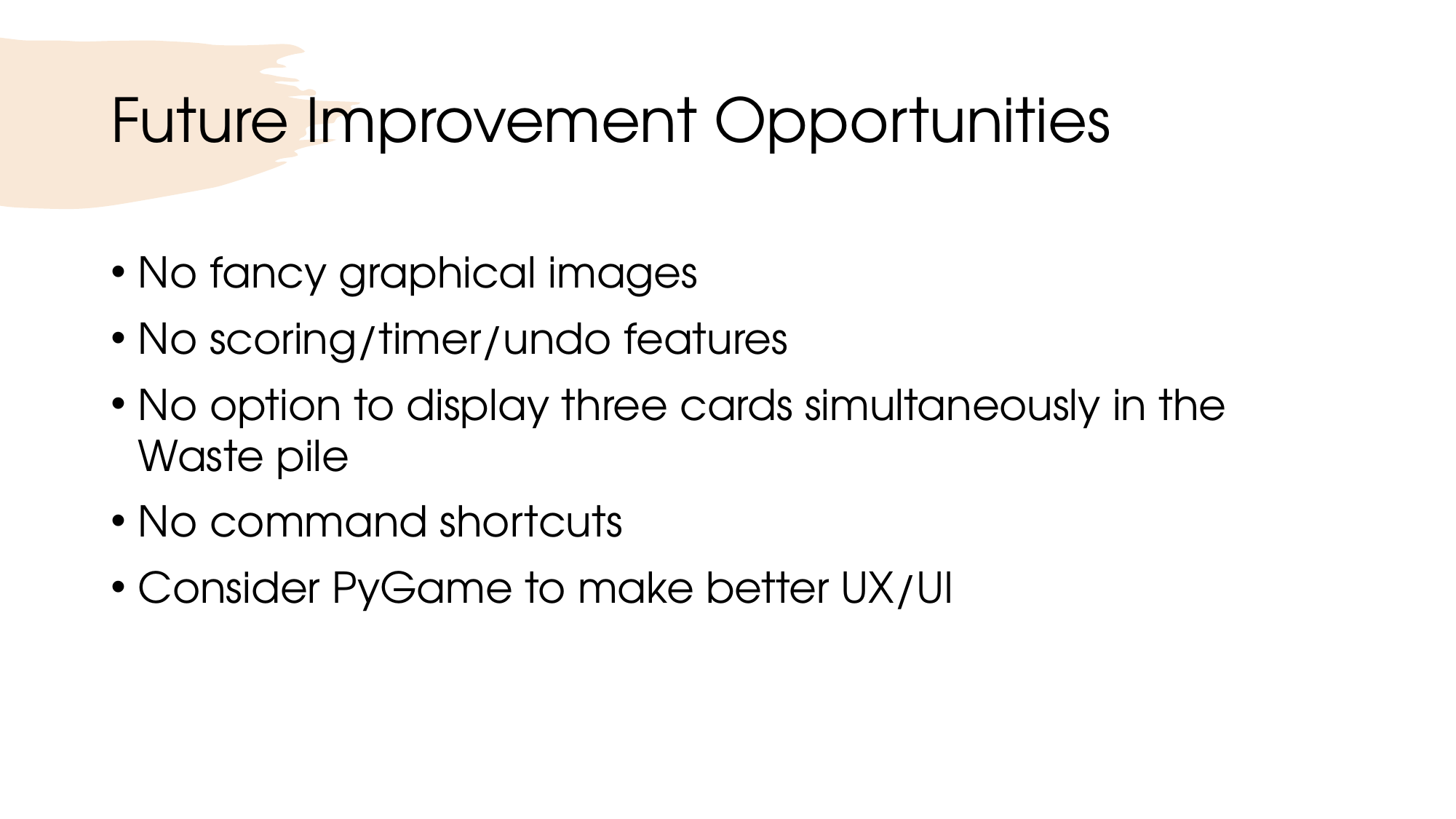

# Future Improvement Opportunities
No fancy graphical images
No scoring/timer/undo features
No option to display three cards simultaneously in the Waste pile
No command shortcuts
Consider PyGame to make better UX/UI